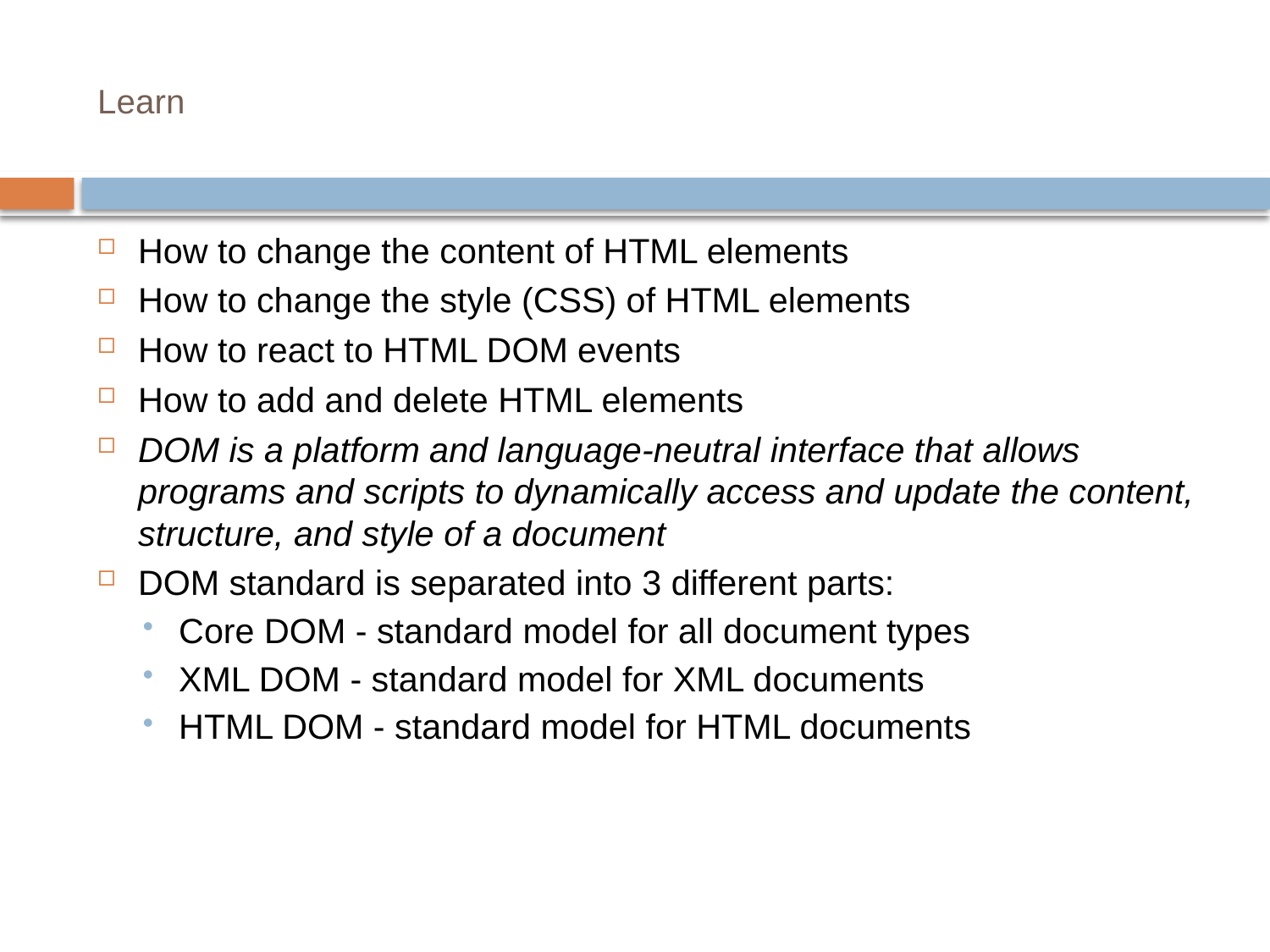

# Learn
How to change the content of HTML elements
How to change the style (CSS) of HTML elements
How to react to HTML DOM events
How to add and delete HTML elements
DOM is a platform and language-neutral interface that allows programs and scripts to dynamically access and update the content, structure, and style of a document
DOM standard is separated into 3 different parts:
Core DOM - standard model for all document types
XML DOM - standard model for XML documents
HTML DOM - standard model for HTML documents